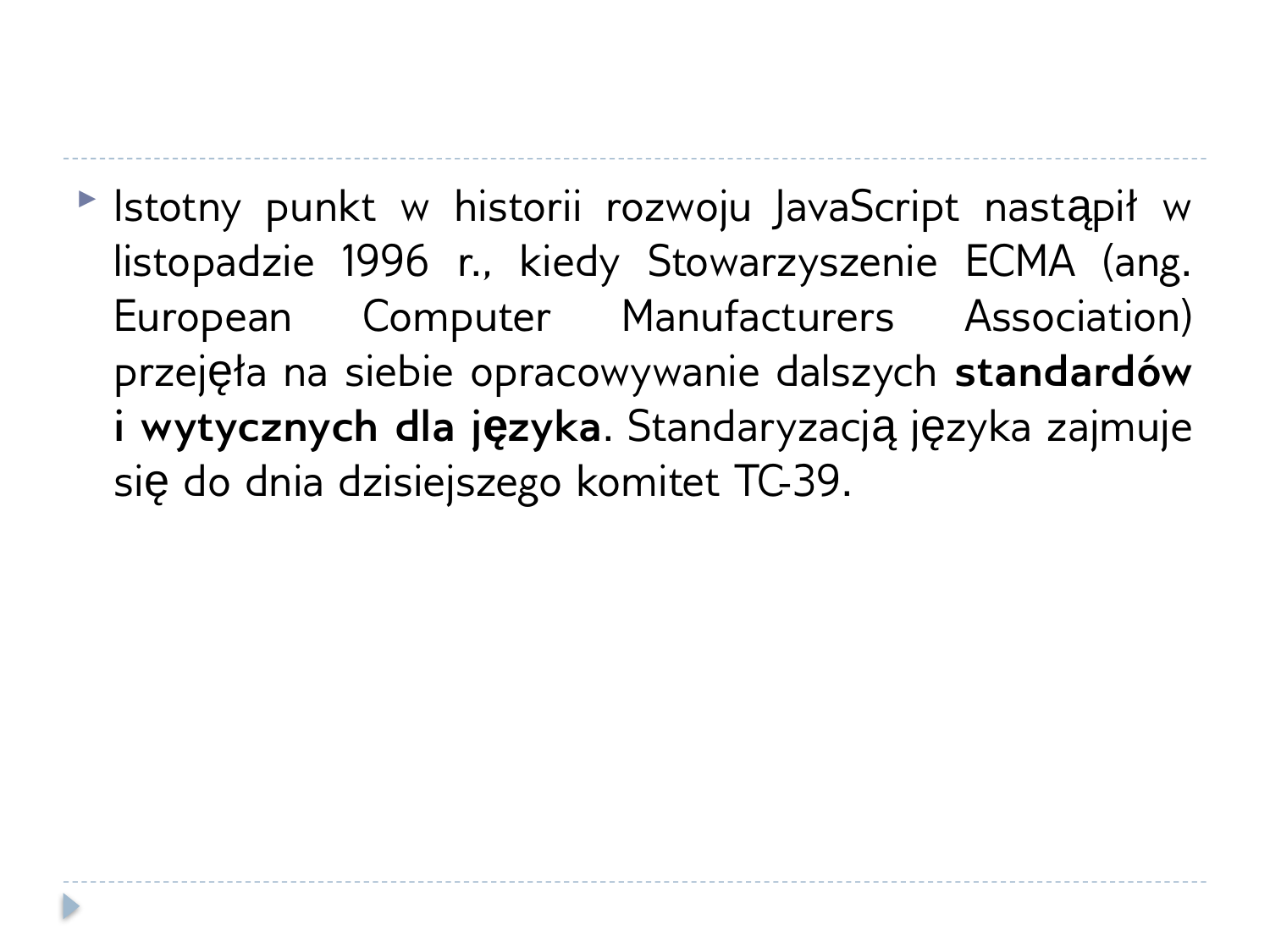

#
Istotny punkt w historii rozwoju JavaScript nastąpił w listopadzie 1996 r., kiedy Stowarzyszenie ECMA (ang. European Computer Manufacturers Association) przejęła na siebie opracowywanie dalszych standardów i wytycznych dla języka. Standaryzacją języka zajmuje się do dnia dzisiejszego komitet TC-39.